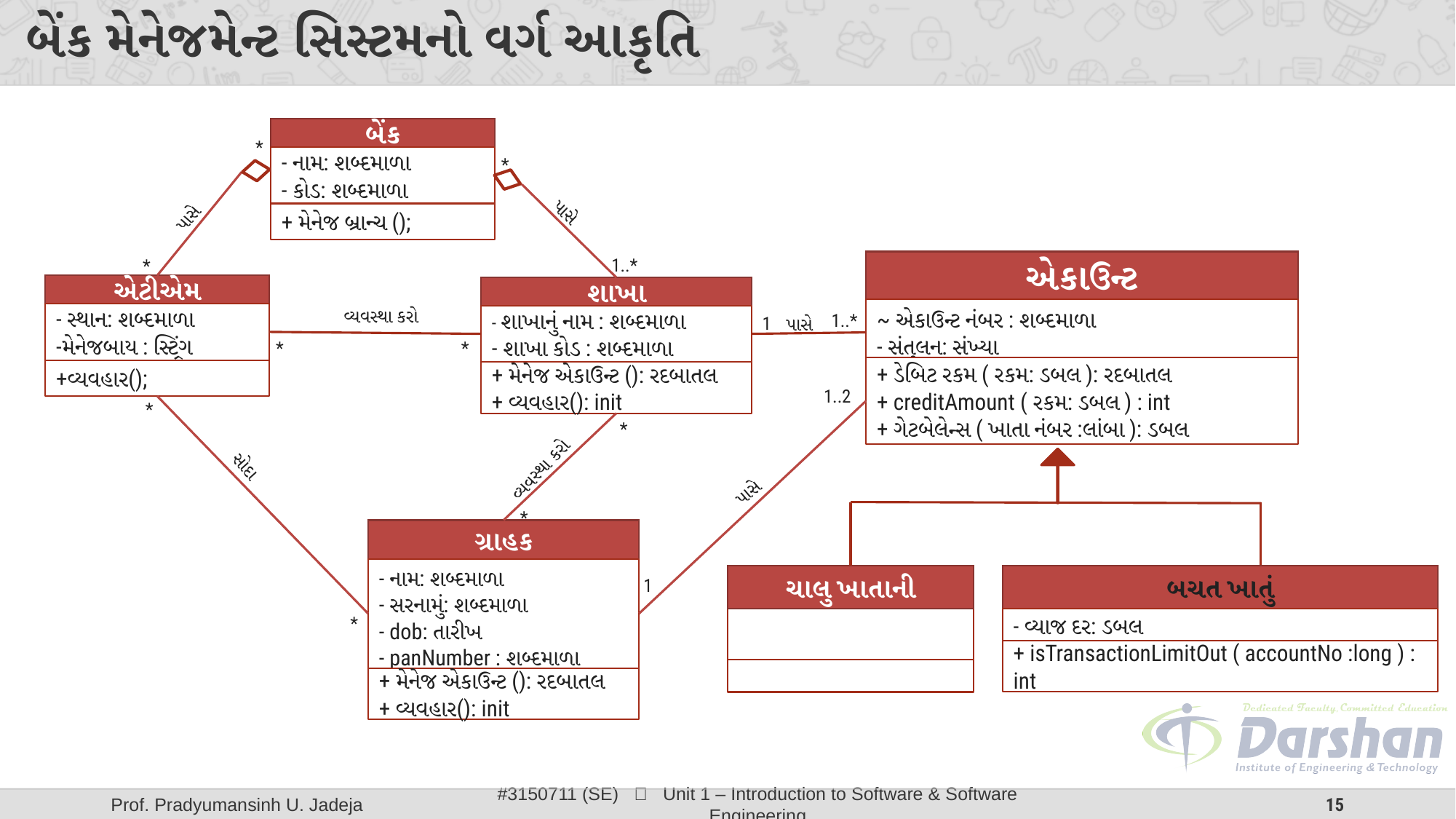

# બેંક મેનેજમેન્ટ સિસ્ટમનો વર્ગ આકૃતિ
બેંક
- નામ: શબ્દમાળા
- કોડ: શબ્દમાળા
+ મેનેજ બ્રાન્ચ ();
*

પાસે
*
*

પાસે
1..*
એકાઉન્ટ
~ એકાઉન્ટ નંબર : શબ્દમાળા
- સંતુલન: સંખ્યા
+ ડેબિટ રકમ ( રકમ: ડબલ ): રદબાતલ
+ creditAmount ( રકમ: ડબલ ) : int
+ ગેટબેલેન્સ ( ખાતા નંબર :લાંબા ): ડબલ
એટીએમ
- સ્થાન: શબ્દમાળા
-મેનેજબાય : સ્ટ્રિંગ
+વ્યવહાર();
શાખા
- શાખાનું નામ : શબ્દમાળા
- શાખા કોડ : શબ્દમાળા
+ મેનેજ એકાઉન્ટ (): રદબાતલ
+ વ્યવહાર(): init
વ્યવસ્થા કરો
*
*
1..*
1
પાસે
1..2
પાસે
1
*
સોદા
*
*
વ્યવસ્થા કરો
*

ચાલુ ખાતાની

બચત ખાતું
- વ્યાજ દર: ડબલ
+ isTransactionLimitOut ( accountNo :long ) : int
ગ્રાહક
- નામ: શબ્દમાળા
- સરનામું: શબ્દમાળા
- dob: તારીખ
- panNumber : શબ્દમાળા
+ મેનેજ એકાઉન્ટ (): રદબાતલ
+ વ્યવહાર(): init